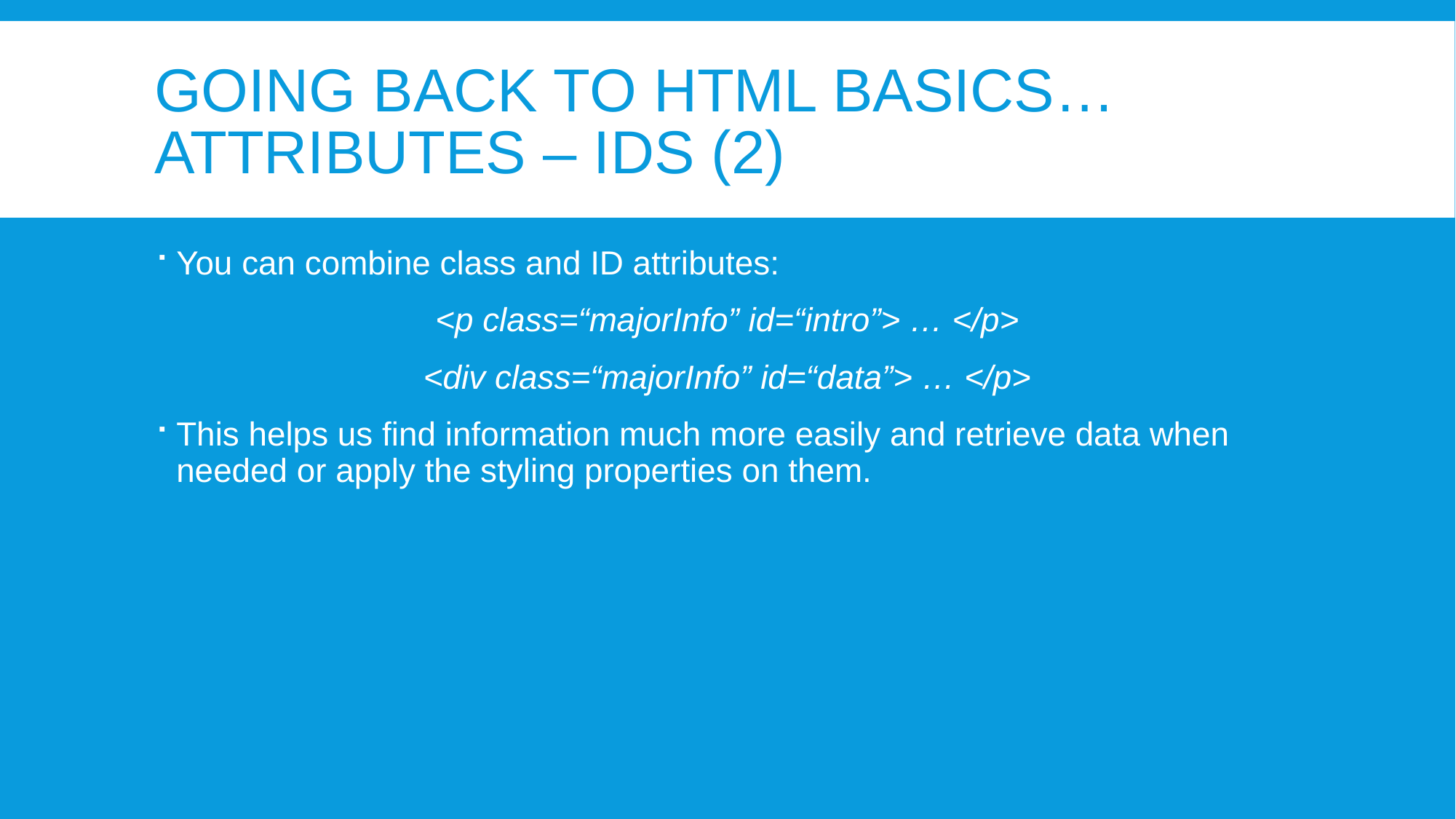

# Going back to HTML basics… Attributes – Ids (2)
You can combine class and ID attributes:
<p class=“majorInfo” id=“intro”> … </p>
<div class=“majorInfo” id=“data”> … </p>
This helps us find information much more easily and retrieve data when needed or apply the styling properties on them.